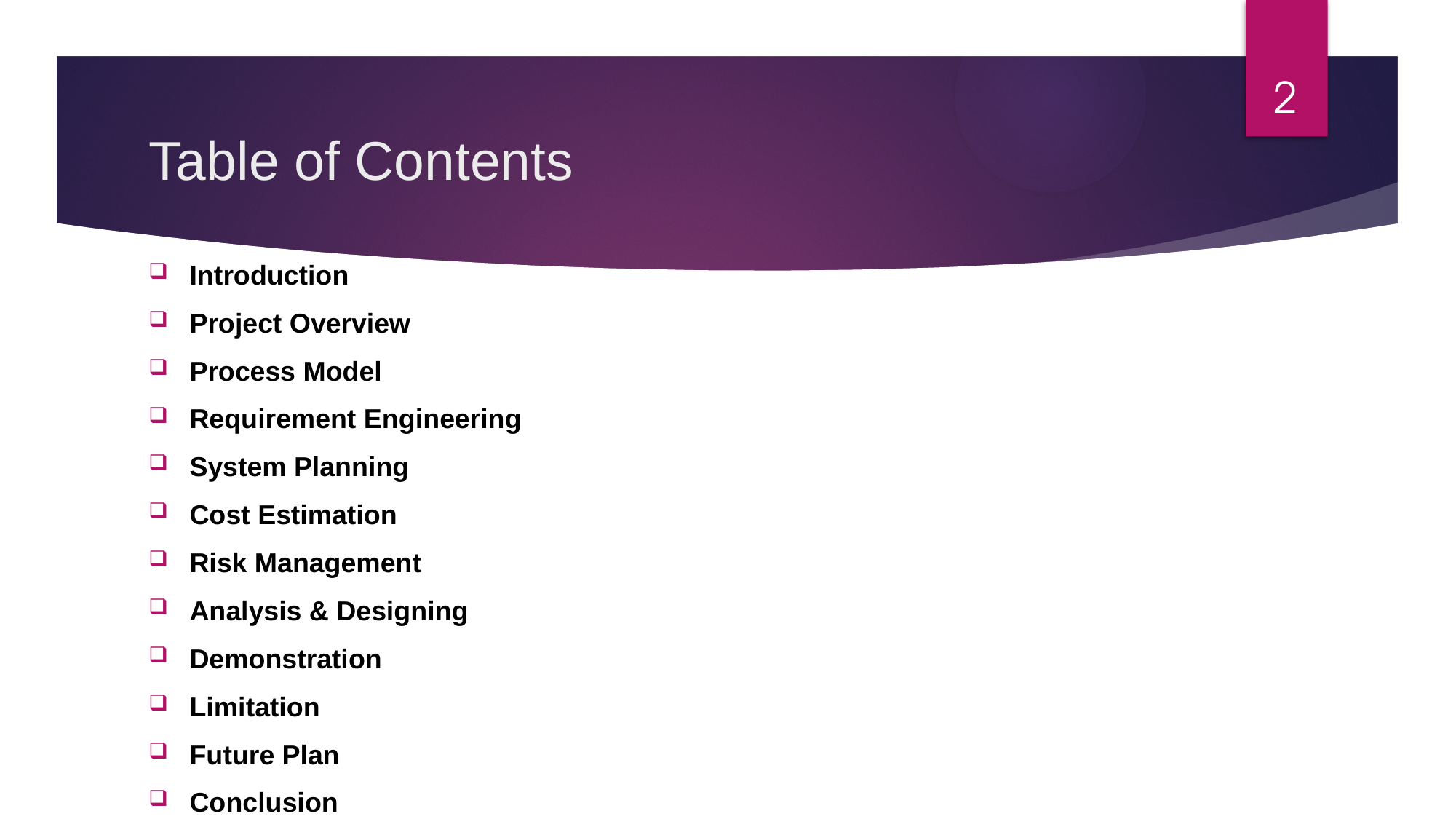

2
# Table of Contents
Introduction
Project Overview
Process Model
Requirement Engineering
System Planning
Cost Estimation
Risk Management
Analysis & Designing
Demonstration
Limitation
Future Plan
Conclusion